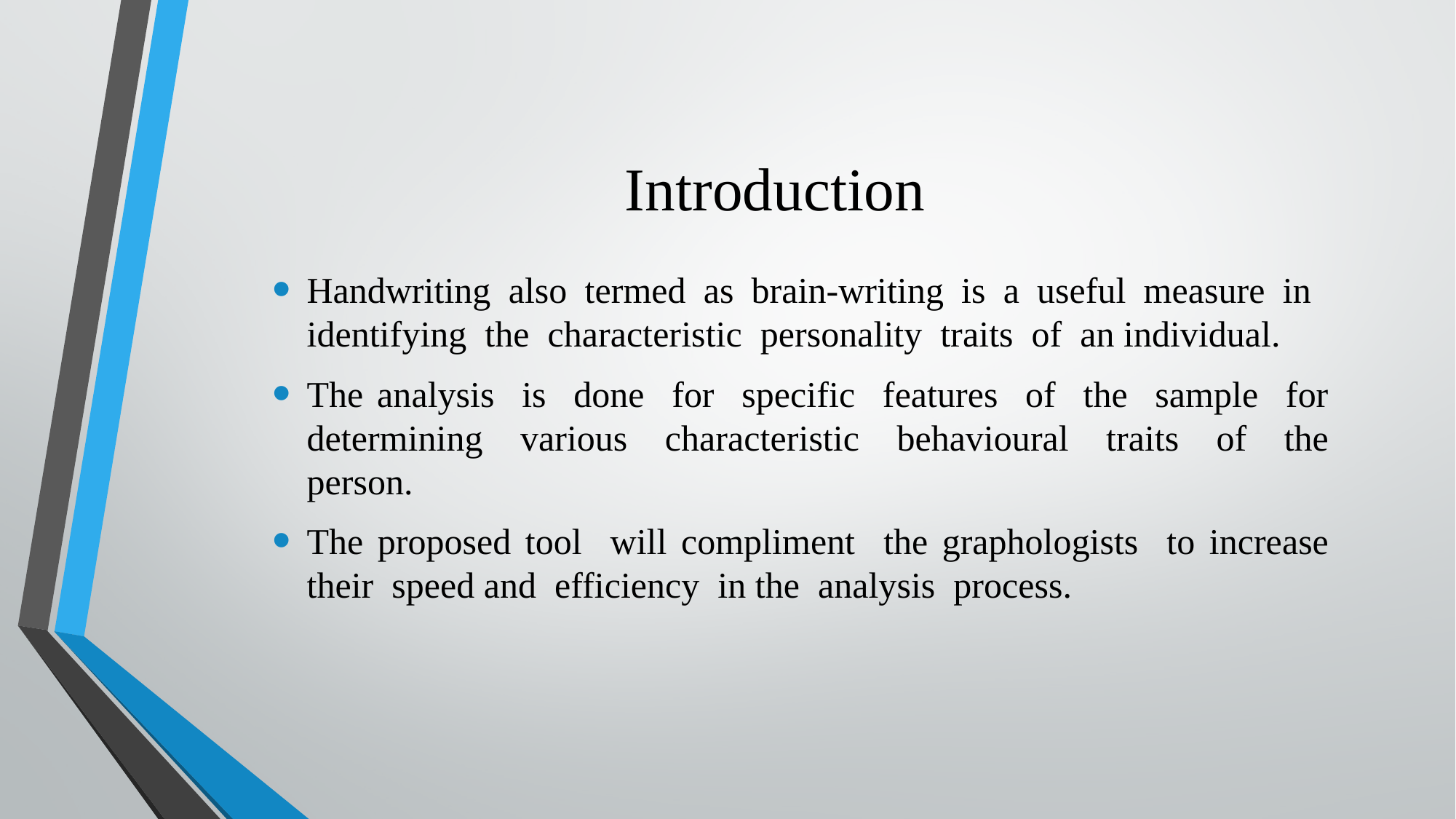

# Introduction
Handwriting also termed as brain-writing is a useful measure in  identifying  the  characteristic  personality  traits  of  an individual.
The analysis  is  done  for  specific  features  of  the  sample  for determining  various  characteristic  behavioural  traits  of  the person.
The proposed tool  will compliment  the graphologists  to increase their  speed and  efficiency  in the  analysis  process.